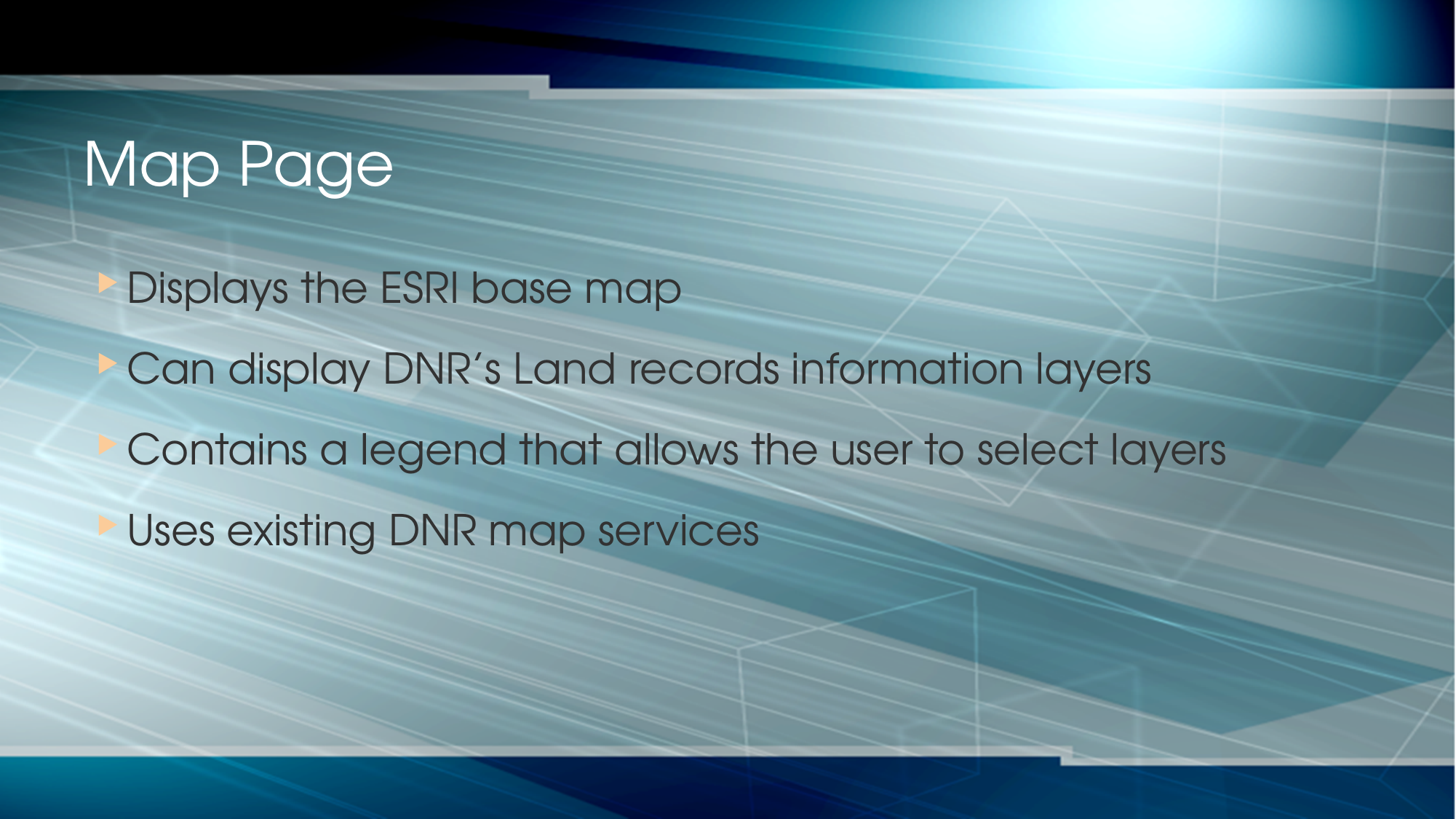

# Map Page
Displays the ESRI base map
Can display DNR’s Land records information layers
Contains a legend that allows the user to select layers
Uses existing DNR map services